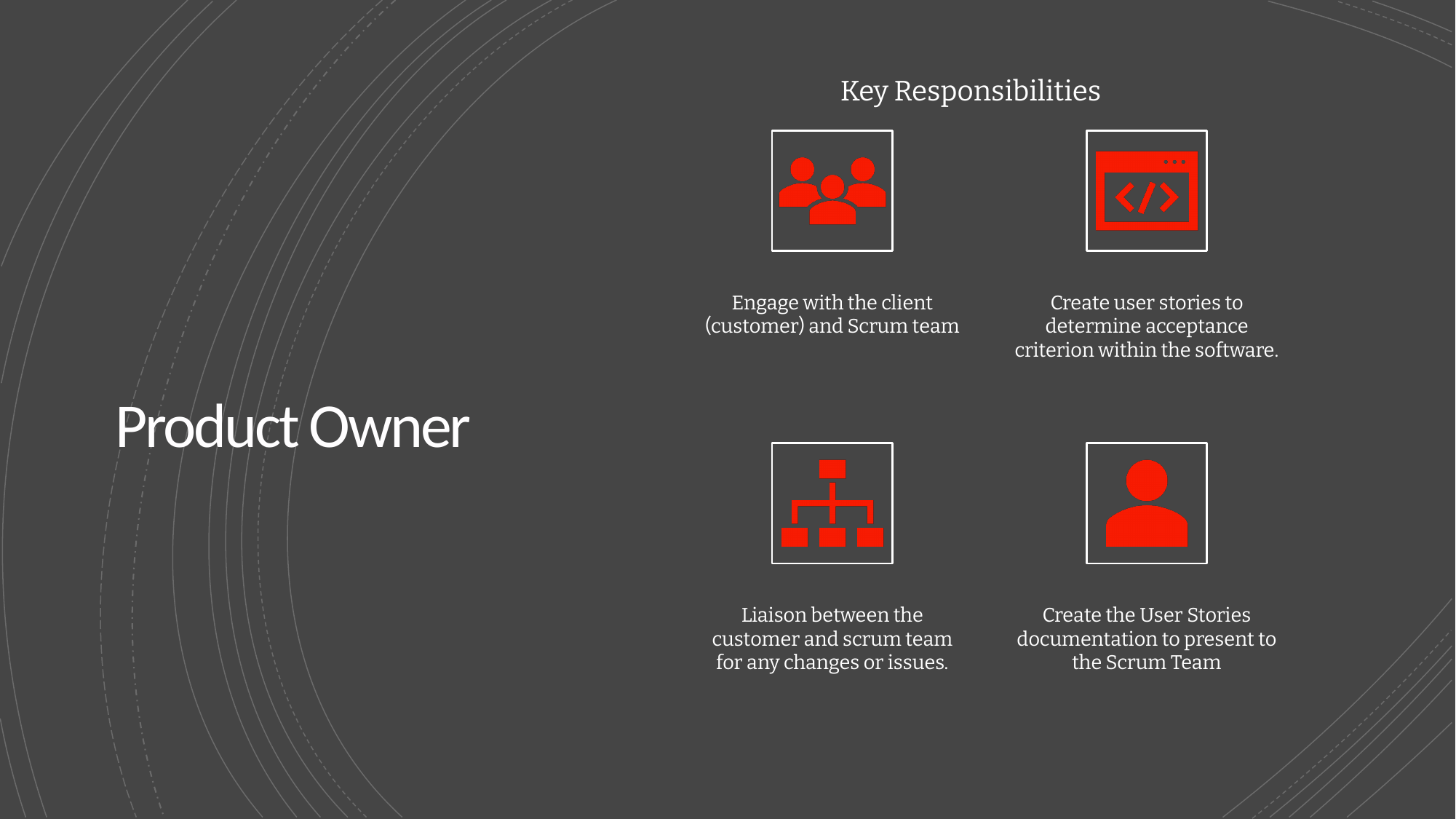

Key Responsibilities
Engage with the client (customer) and Scrum team
Create user stories to determine acceptance criterion within the software.
Liaison between the customer and scrum team for any changes or issues.
Create the User Stories documentation to present to the Scrum Team
# Product Owner